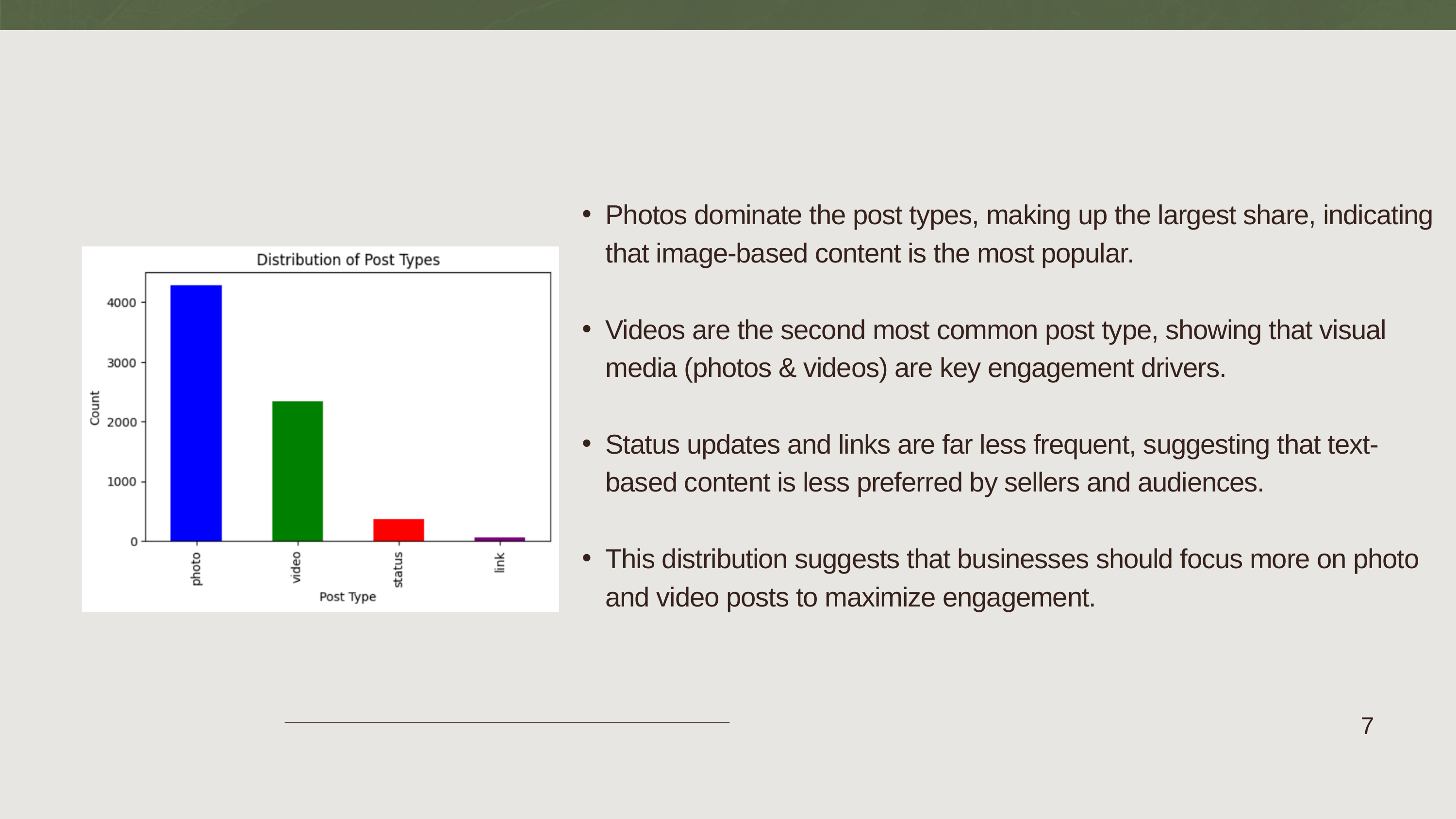

Photos dominate the post types, making up the largest share, indicating that image-based content is the most popular.

Videos are the second most common post type, showing that visual media (photos & videos) are key engagement drivers.

Status updates and links are far less frequent, suggesting that text-based content is less preferred by sellers and audiences.

This distribution suggests that businesses should focus more on photo and video posts to maximize engagement.

7